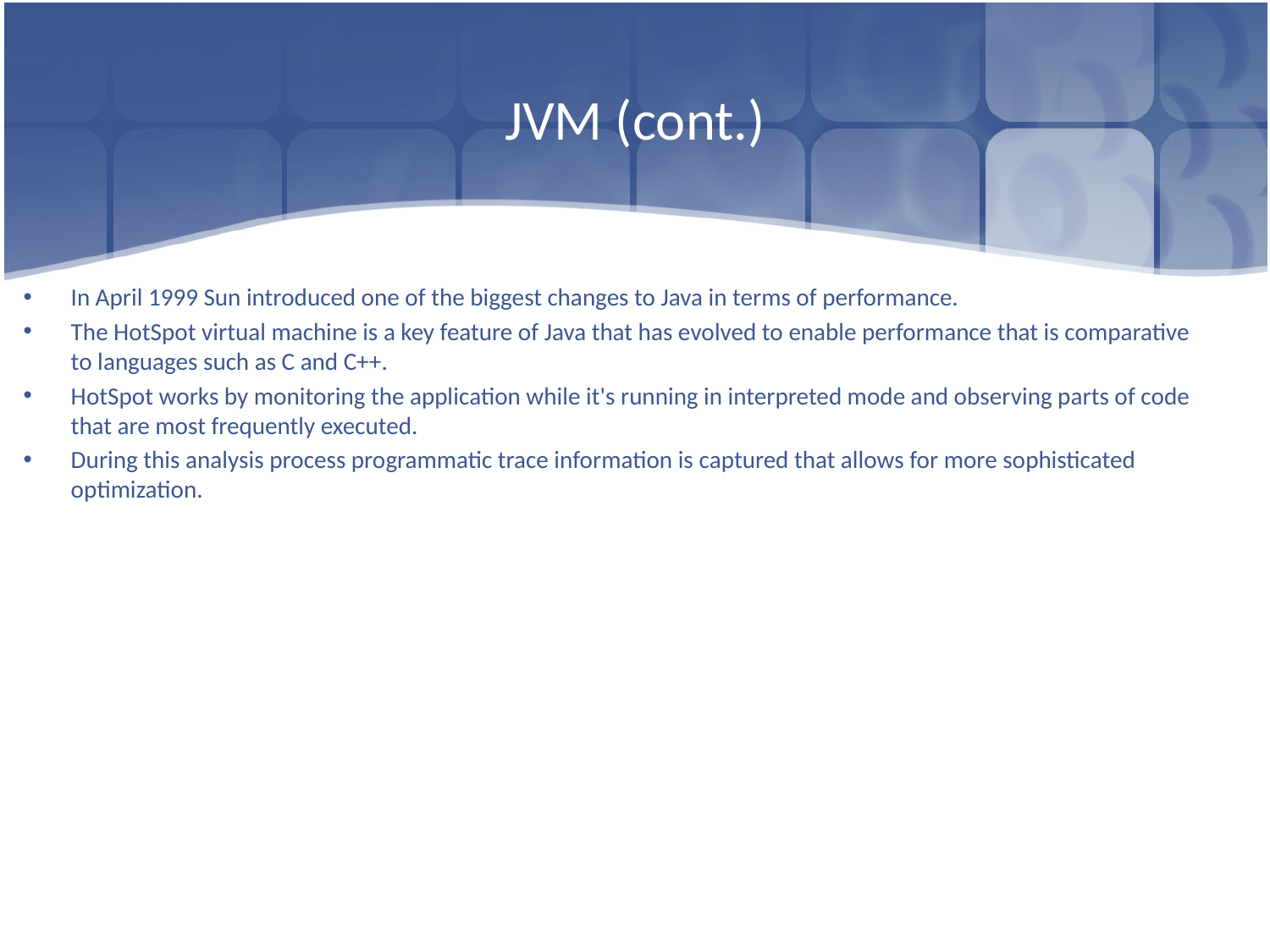

# JVM (cont.)
In April 1999 Sun introduced one of the biggest changes to Java in terms of performance.
The HotSpot virtual machine is a key feature of Java that has evolved to enable performance that is comparative to languages such as C and C++.
HotSpot works by monitoring the application while it's running in interpreted mode and observing parts of code that are most frequently executed.
During this analysis process programmatic trace information is captured that allows for more sophisticated optimization.